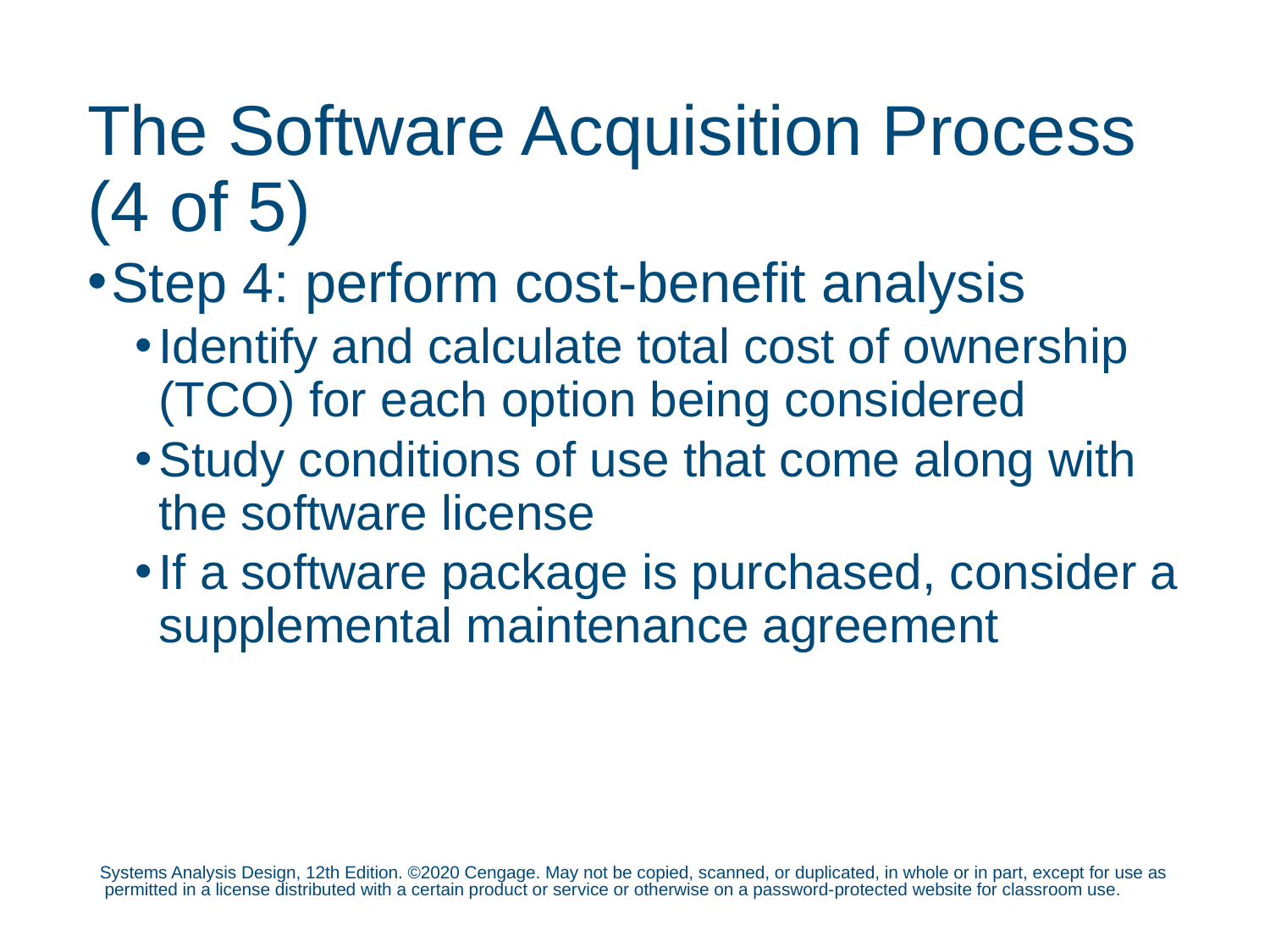

# The Software Acquisition Process (4 of 5)
Step 4: perform cost-benefit analysis
Identify and calculate total cost of ownership (TCO) for each option being considered
Study conditions of use that come along with the software license
If a software package is purchased, consider a supplemental maintenance agreement
Systems Analysis Design, 12th Edition. ©2020 Cengage. May not be copied, scanned, or duplicated, in whole or in part, except for use as permitted in a license distributed with a certain product or service or otherwise on a password-protected website for classroom use.